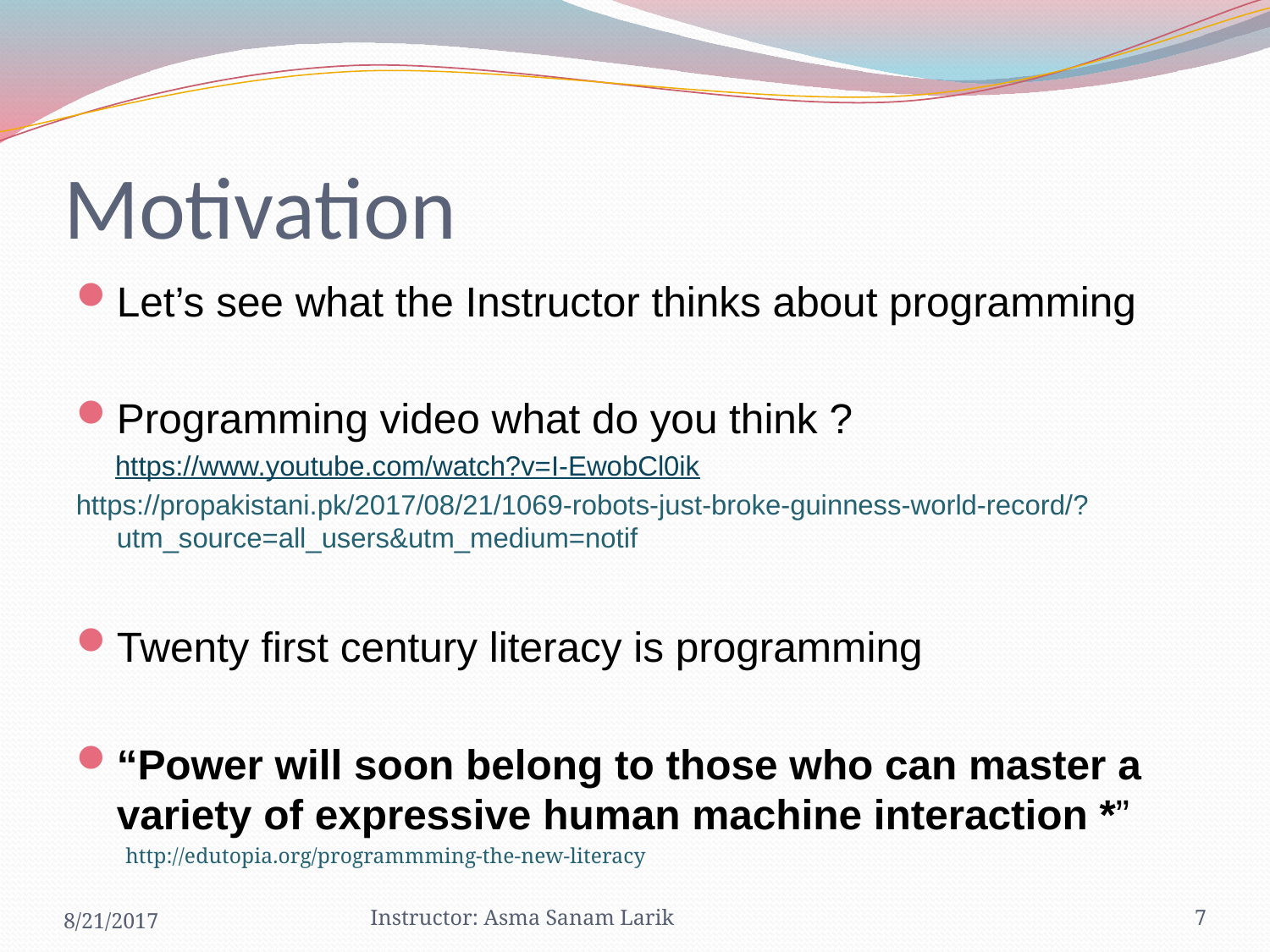

# Motivation
Let’s see what the Instructor thinks about programming

Programming video what do you think ?
     https://www.youtube.com/watch?v=I-EwobCl0ik
https://propakistani.pk/2017/08/21/1069-robots-just-broke-guinness-world-record/?utm_source=all_users&utm_medium=notif

Twenty first century literacy is programming

“Power will soon belong to those who can master a variety of expressive human machine interaction *”
         http://edutopia.org/programmming-the-new-literacy
8/21/2017
Instructor: Asma Sanam Larik
7